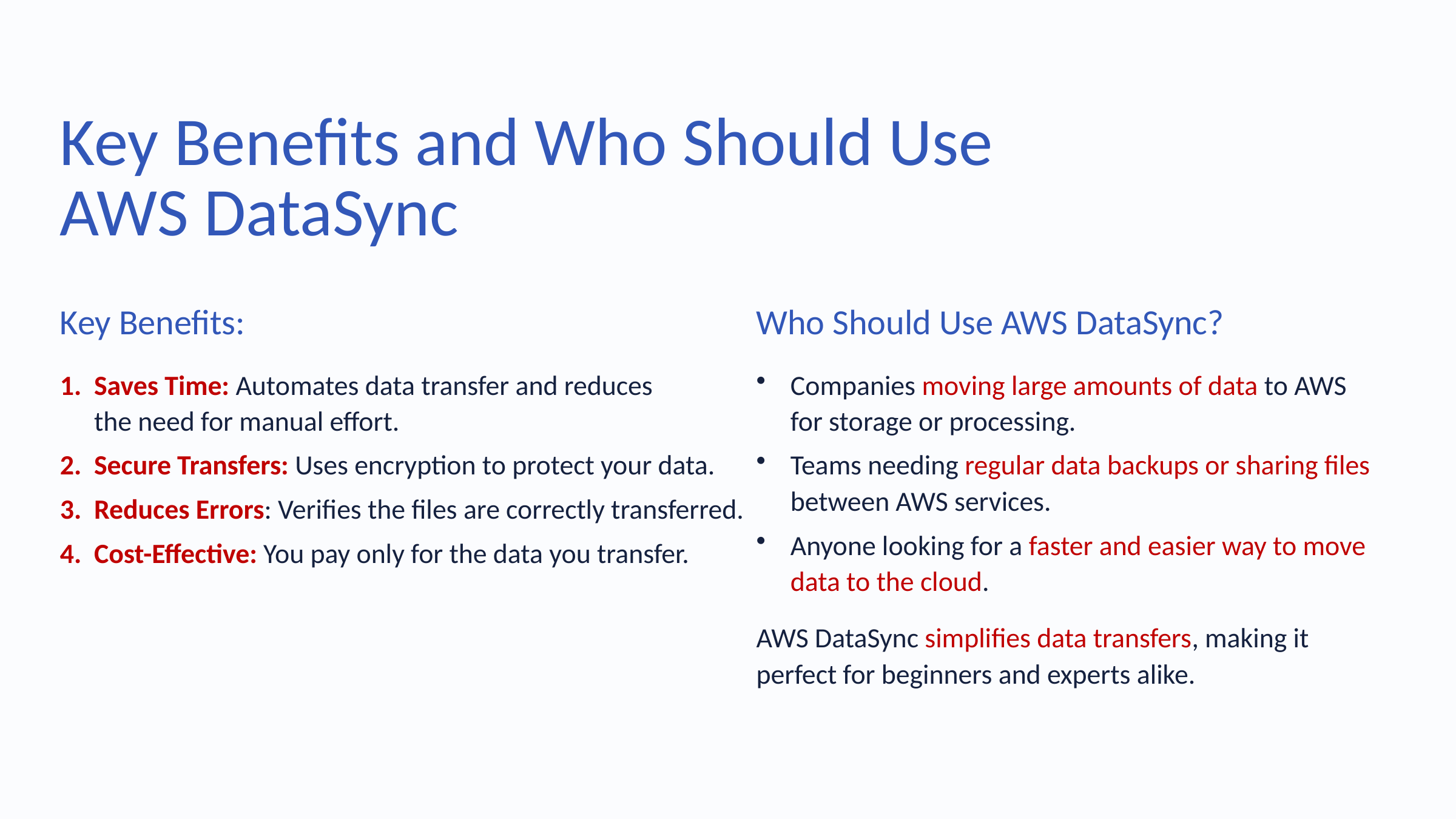

Key Benefits and Who Should Use
AWS DataSync
Key Benefits:
Who Should Use AWS DataSync?
Saves Time: Automates data transfer and reduces the need for manual effort.
Companies moving large amounts of data to AWS for storage or processing.
Secure Transfers: Uses encryption to protect your data.
Teams needing regular data backups or sharing files between AWS services.
Reduces Errors: Verifies the files are correctly transferred.
Anyone looking for a faster and easier way to move data to the cloud.
Cost-Effective: You pay only for the data you transfer.
AWS DataSync simplifies data transfers, making it perfect for beginners and experts alike.